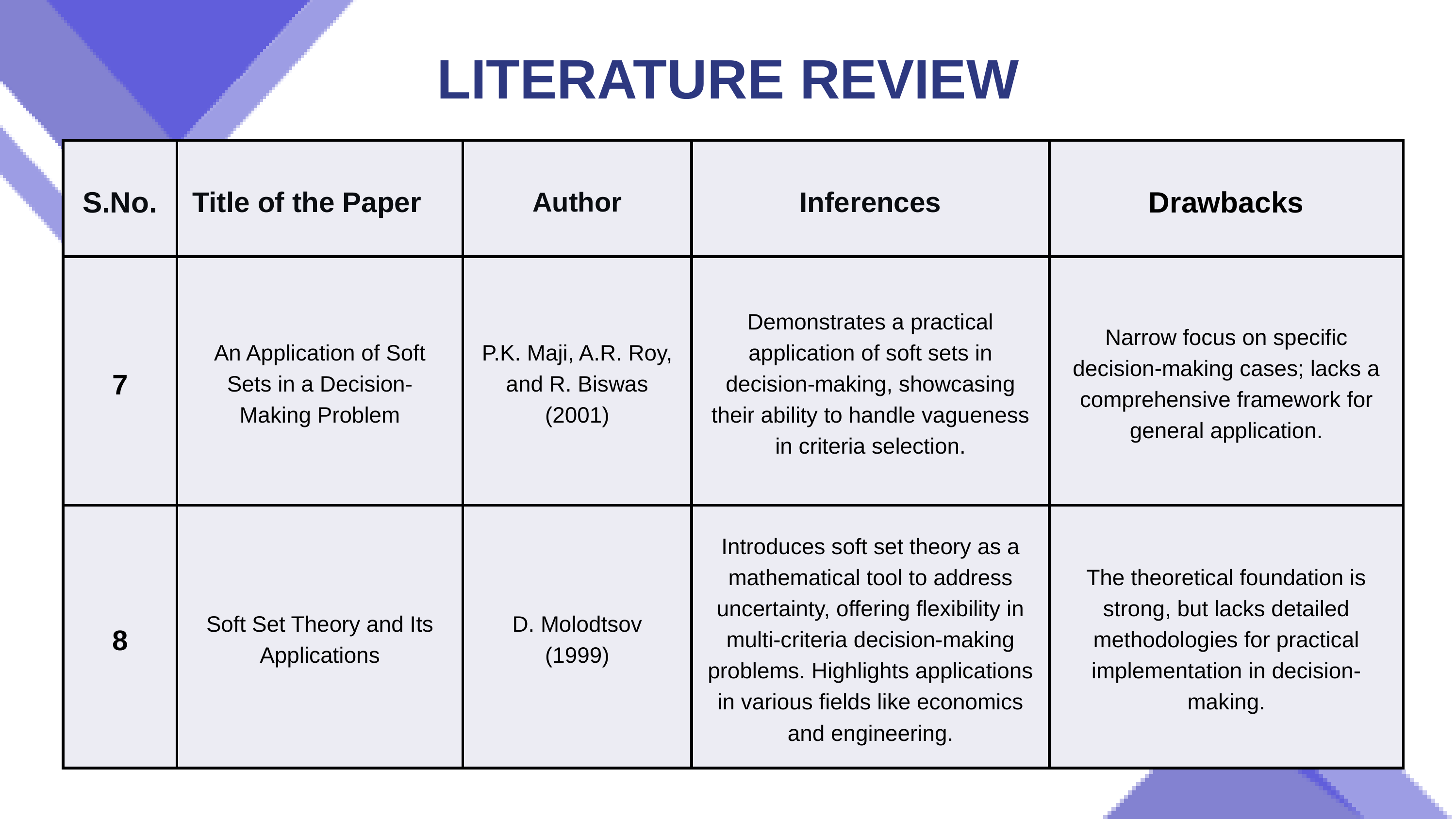

LITERATURE REVIEW

| S.No. | Title of the Paper | Author | Inferences | Drawbacks |
| --- | --- | --- | --- | --- |
| 7 | An Application of Soft Sets in a Decision-Making Problem | P.K. Maji, A.R. Roy, and R. Biswas (2001) | Demonstrates a practical application of soft sets in decision-making, showcasing their ability to handle vagueness in criteria selection. | Narrow focus on specific decision-making cases; lacks a comprehensive framework for general application. |
| 8 | Soft Set Theory and Its Applications | D. Molodtsov (1999) | Introduces soft set theory as a mathematical tool to address uncertainty, offering flexibility in multi-criteria decision-making problems. Highlights applications in various fields like economics and engineering. | The theoretical foundation is strong, but lacks detailed methodologies for practical implementation in decision-making. |